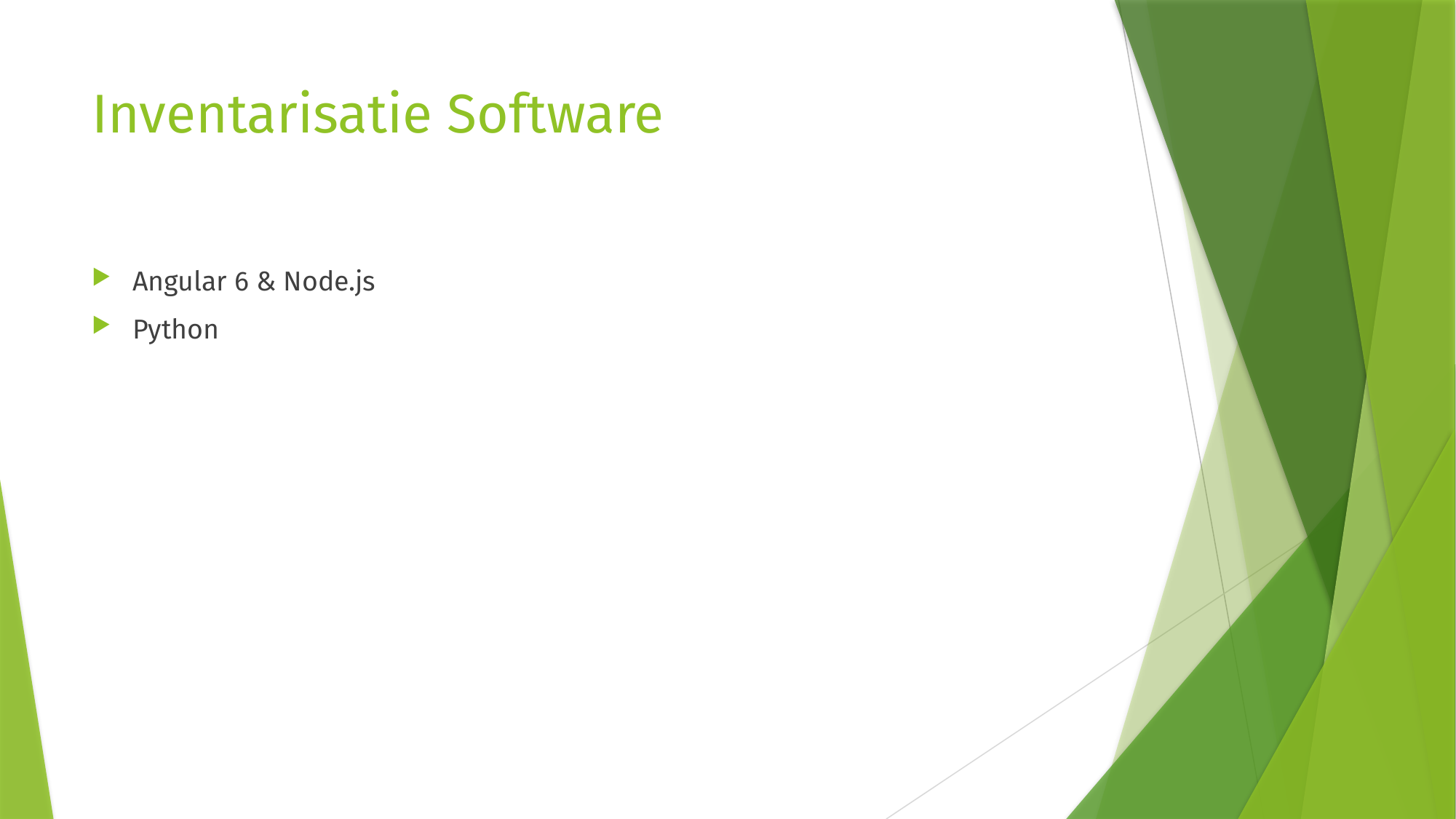

# Inventarisatie Software
Angular 6 & Node.js
Python